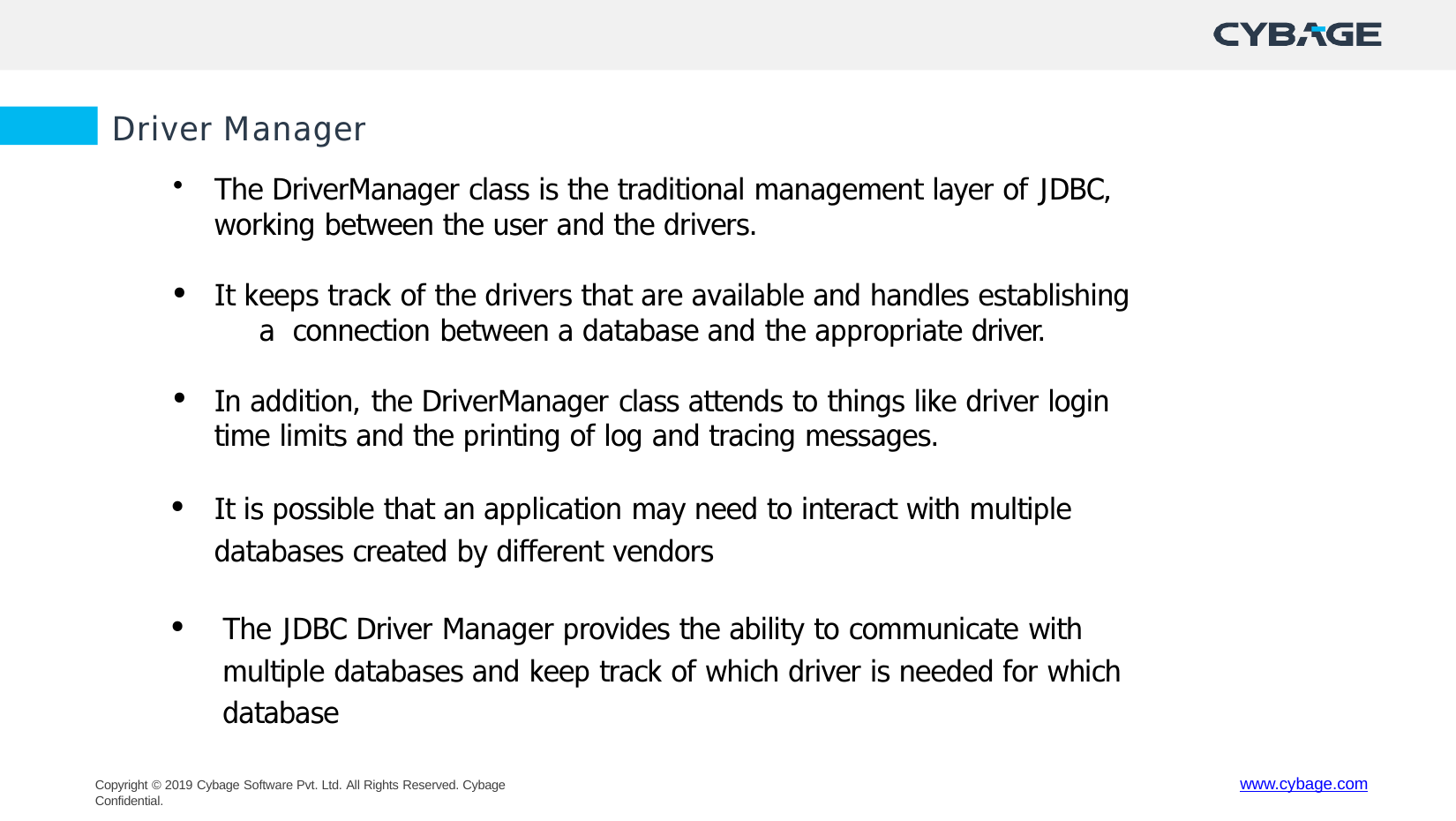

# Driver Manager
The DriverManager class is the traditional management layer of JDBC,  working between the user and the drivers.

It keeps track of the drivers that are available and handles establishing	a  connection between a database and the appropriate driver.

In addition, the DriverManager class attends to things like driver login  time limits and the printing of log and tracing messages.
It is possible that an application may need to interact with multiple  databases created by different vendors

The JDBC Driver Manager provides the ability to communicate with  multiple databases and keep track of which driver is needed for which  database
www.cybage.com
Copyright © 2019 Cybage Software Pvt. Ltd. All Rights Reserved. Cybage Confidential.